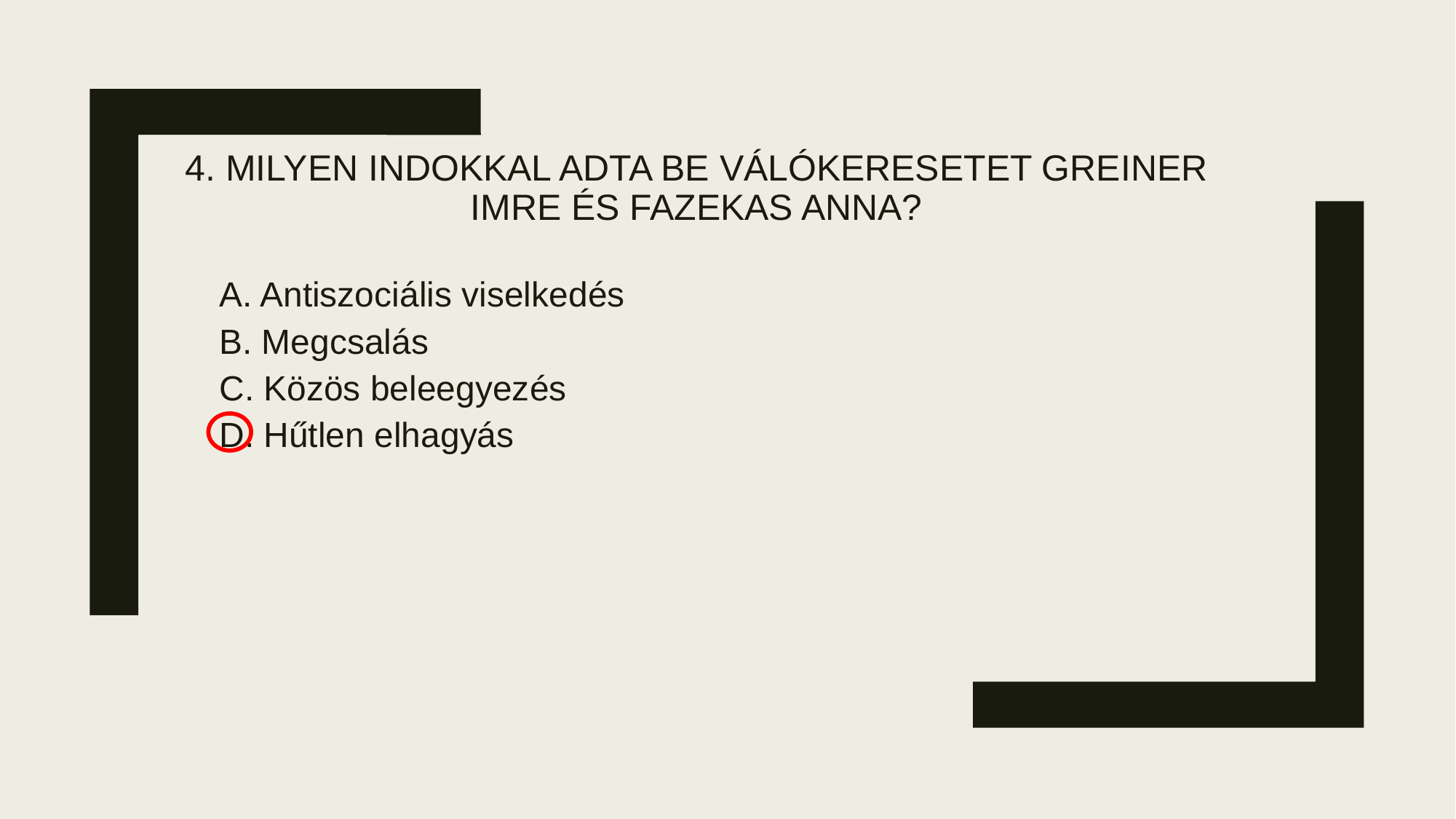

# 4. Milyen indokkal adta be válókeresetet Greiner Imre és Fazekas Anna?
A. Antiszociális viselkedés
B. Megcsalás
C. Közös beleegyezés
D. Hűtlen elhagyás